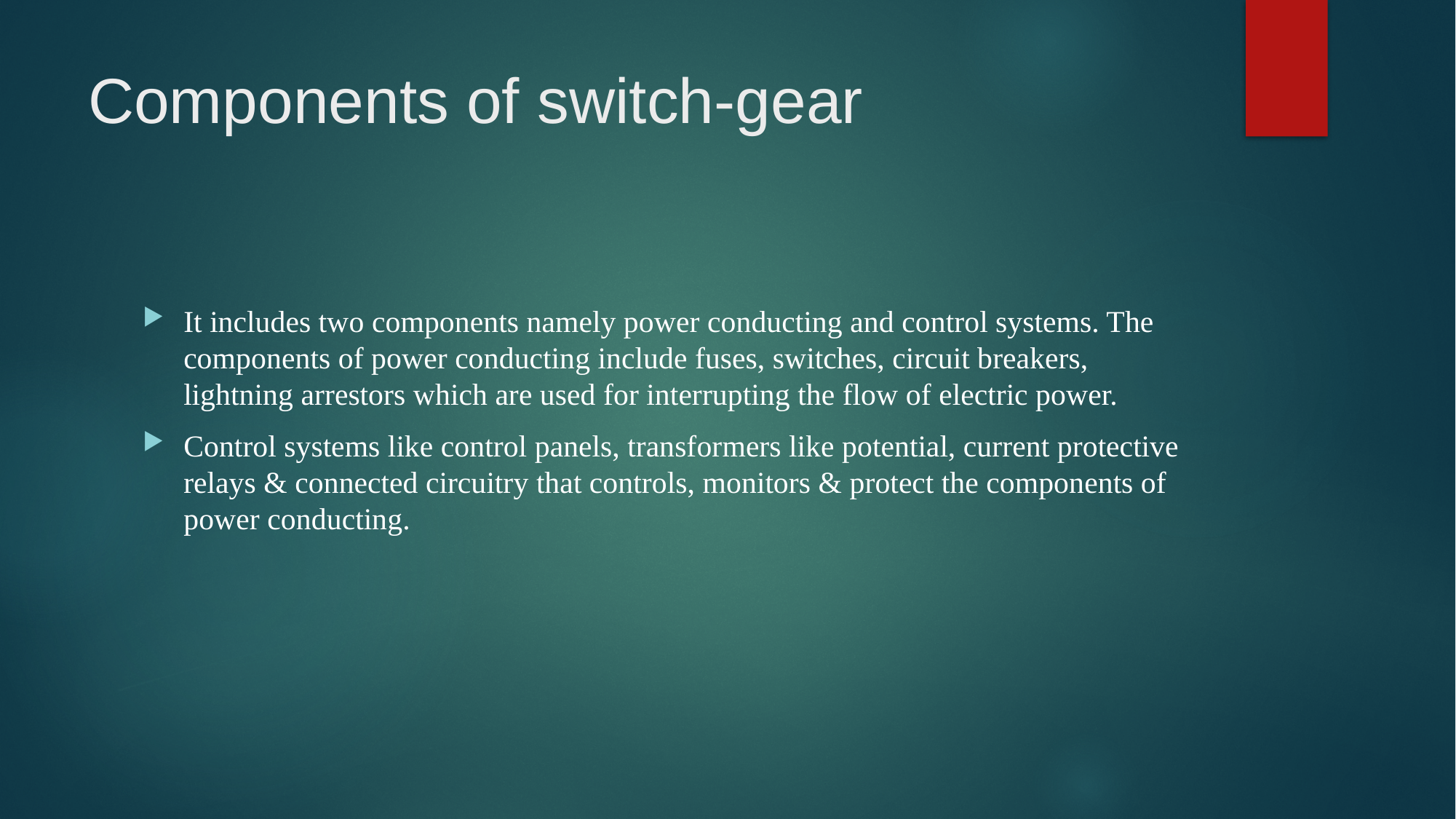

# Components of switch-gear

It includes two components namely power conducting and control systems. The components of power conducting include fuses, switches, circuit breakers, lightning arrestors which are used for interrupting the flow of electric power.
Control systems like control panels, transformers like potential, current protective relays & connected circuitry that controls, monitors & protect the components of power conducting.